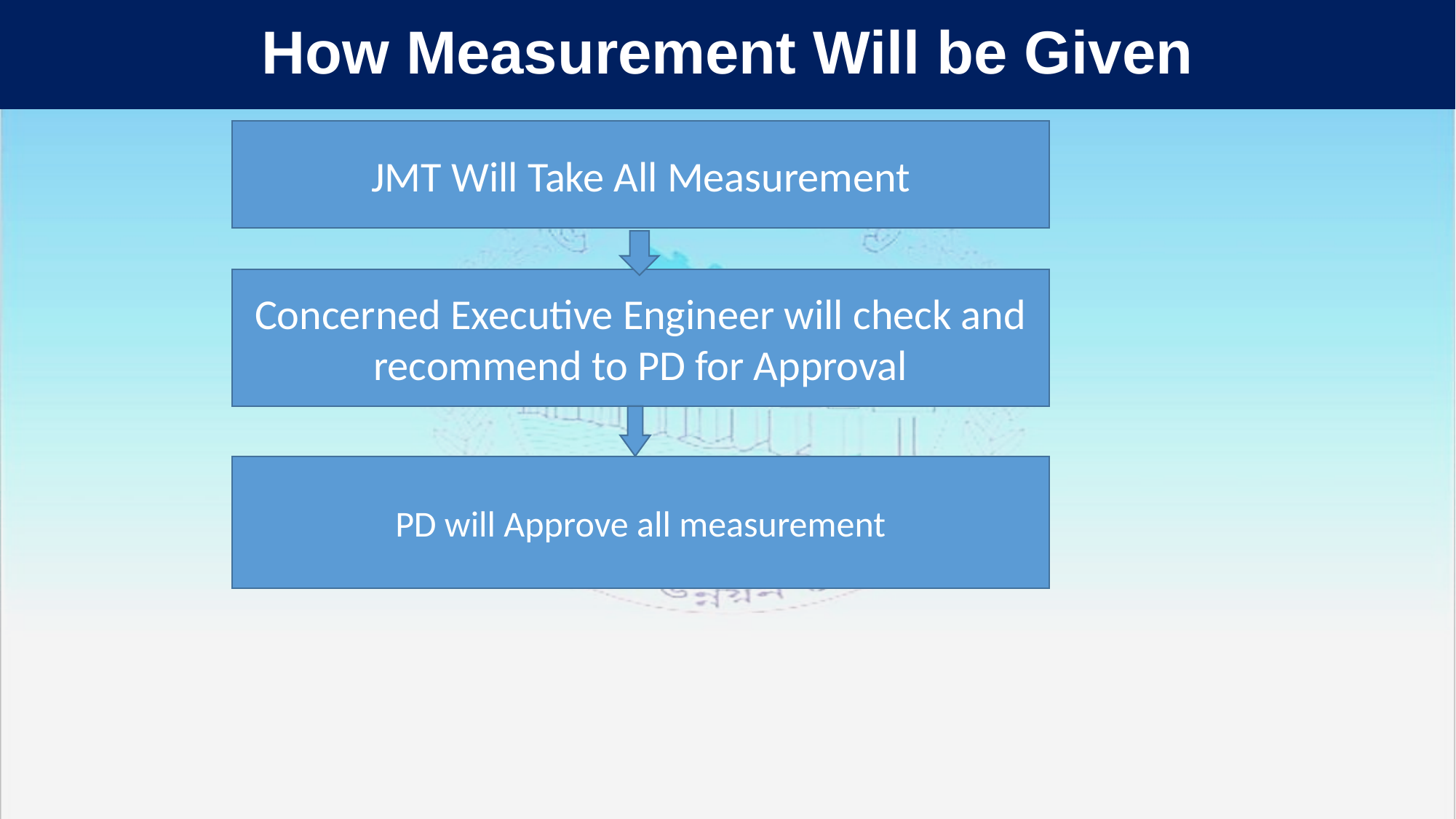

# How Measurement Will be Given

JMT Will Take All Measurement

Concerned Executive Engineer will check and recommend to PD for Approval

PD will Approve all measurement